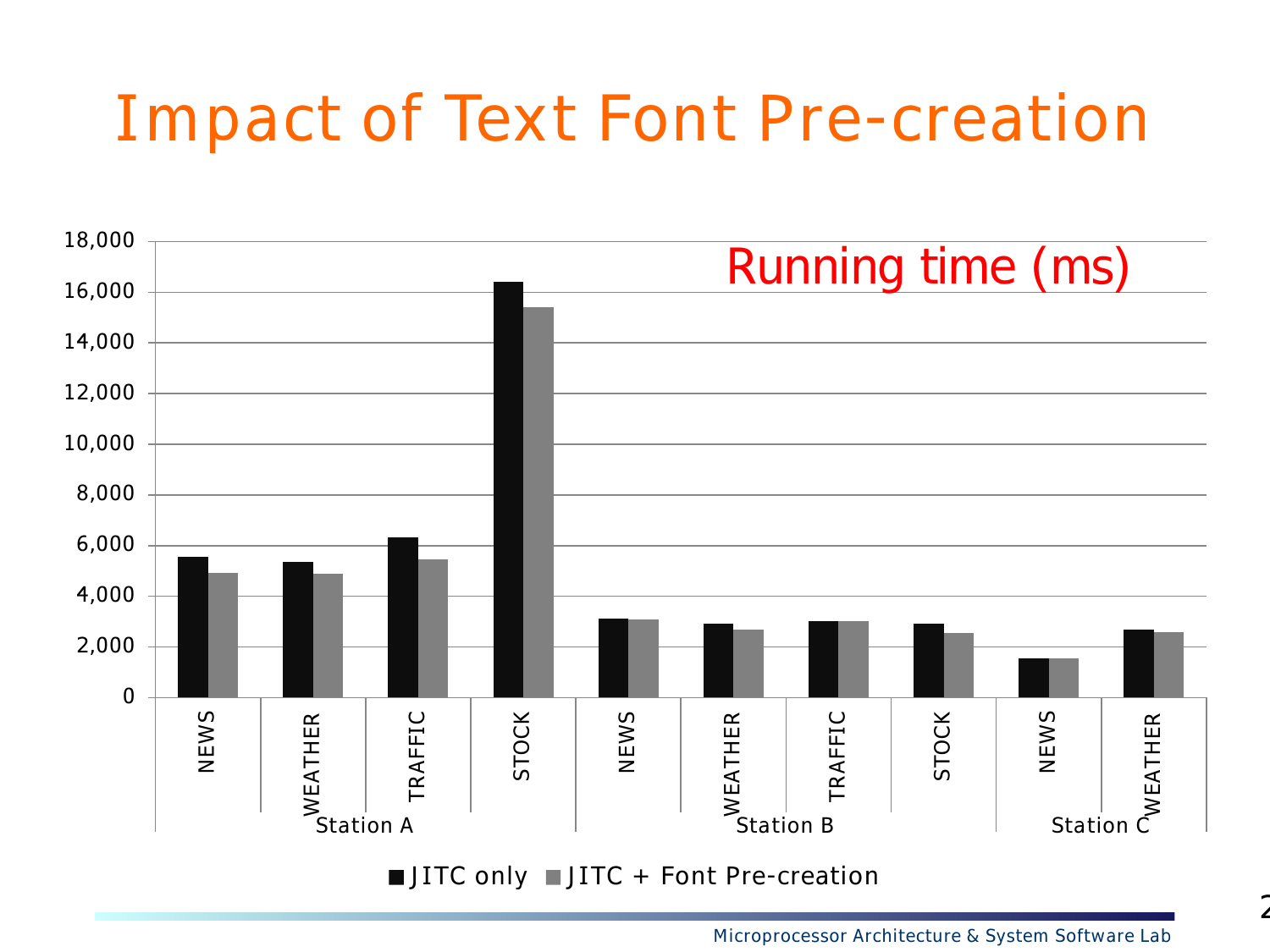

# Impact of Text Font Pre-creation

### Chart

| Category | JITC only | JITC + Font Pre-creation |
|---|---|---|
| NEWS | 5558.0 | 4930.0 |
| WEATHER | 5359.0 | 4881.0 |
| TRAFFIC | 6309.0 | 5459.0 |
| STOCK | 16413.0 | 15394.0 |
| NEWS | 3115.0 | 3097.0 |
| WEATHER | 2932.0 | 2701.0 |
| TRAFFIC | 3004.0 | 3019.0 |
| STOCK | 2902.0 | 2537.0 |
| NEWS | 1551.0 | 1538.0 |
| WEATHER | 2669.0 | 2576.0 |
Running time (ms)